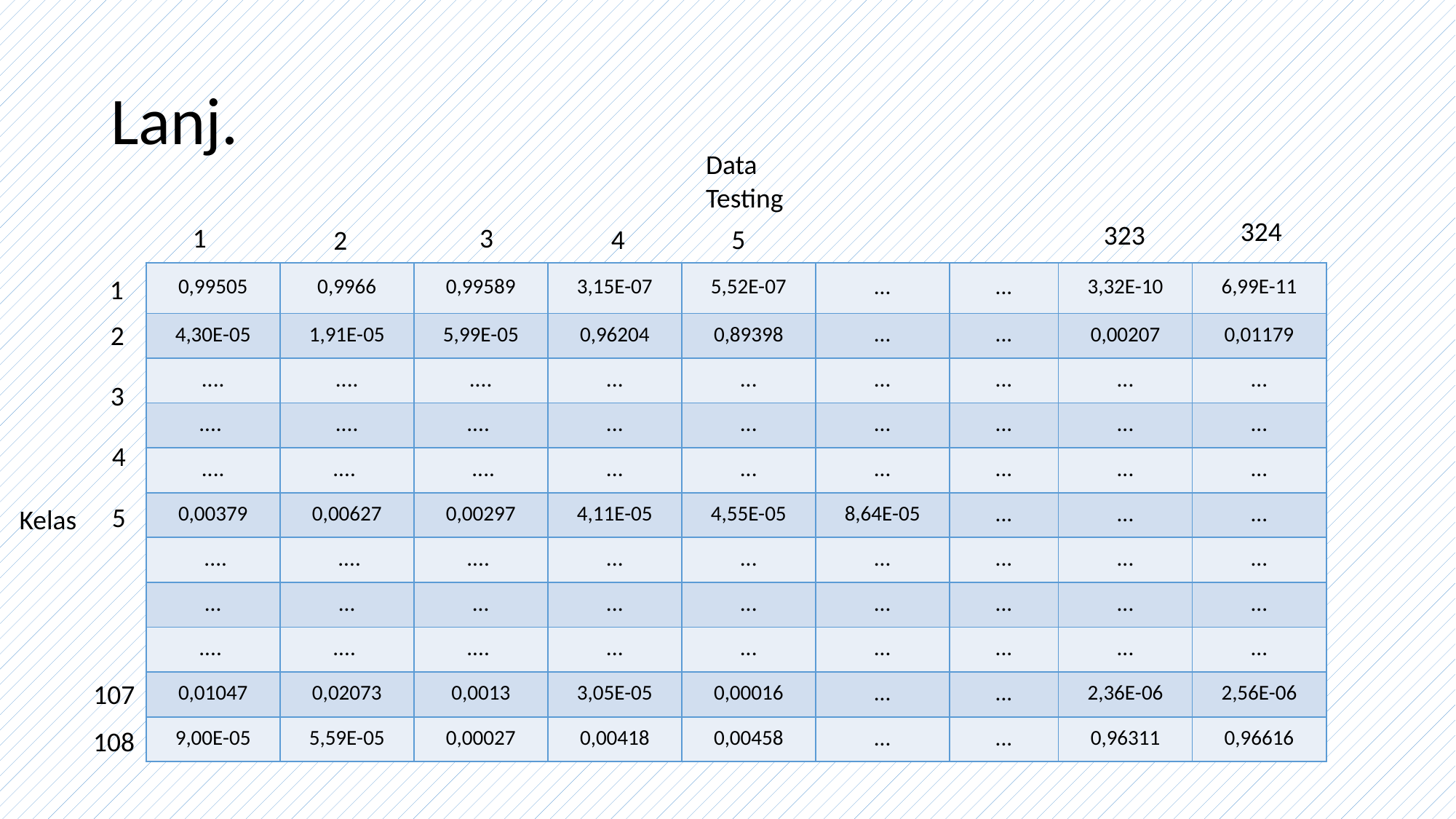

# Lanj.
Data Testing
324
323
1
3
4
5
2
| 0,99505 | 0,9966 | 0,99589 | 3,15E-07 | 5,52E-07 | ... | ... | 3,32E-10 | 6,99E-11 |
| --- | --- | --- | --- | --- | --- | --- | --- | --- |
| 4,30E-05 | 1,91E-05 | 5,99E-05 | 0,96204 | 0,89398 | ... | ... | 0,00207 | 0,01179 |
| .... | .... | .... | ... | ... | ... | ... | ... | ... |
| .... | .... | .... | ... | ... | ... | ... | ... | ... |
| .... | .... | .... | ... | ... | ... | ... | ... | ... |
| 0,00379 | 0,00627 | 0,00297 | 4,11E-05 | 4,55E-05 | 8,64E-05 | ... | ... | ... |
| .... | .... | .... | ... | ... | ... | ... | ... | ... |
| ... | ... | ... | ... | ... | ... | ... | ... | ... |
| .... | .... | .... | ... | ... | ... | ... | ... | ... |
| 0,01047 | 0,02073 | 0,0013 | 3,05E-05 | 0,00016 | ... | ... | 2,36E-06 | 2,56E-06 |
| 9,00E-05 | 5,59E-05 | 0,00027 | 0,00418 | 0,00458 | ... | ... | 0,96311 | 0,96616 |
1
2
3
4
5
Kelas
107
108